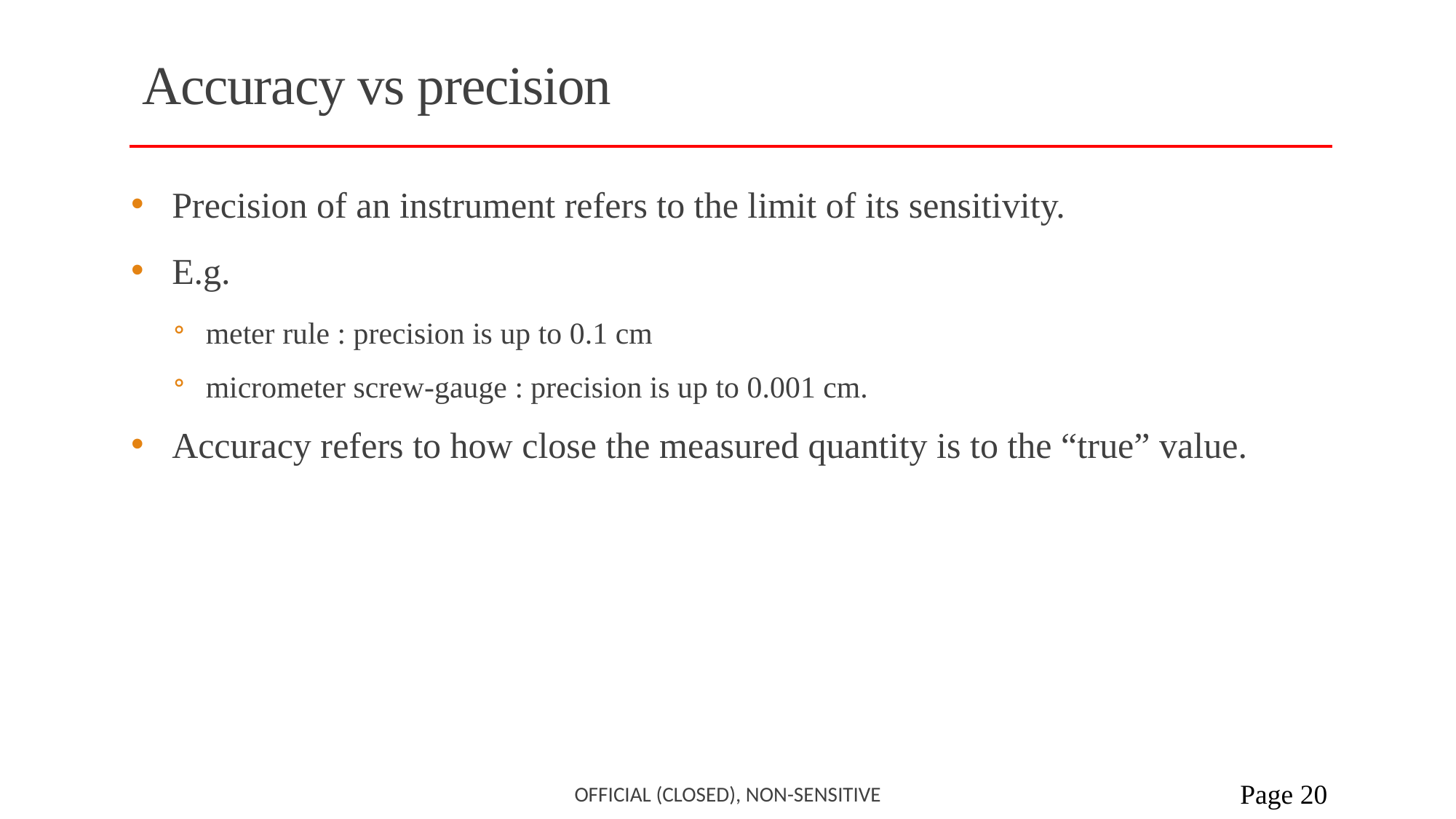

# Accuracy vs precision
Precision of an instrument refers to the limit of its sensitivity.
E.g.
meter rule : precision is up to 0.1 cm
micrometer screw-gauge : precision is up to 0.001 cm.
Accuracy refers to how close the measured quantity is to the “true” value.

Official (closed), Non-sensitive
 Page 20